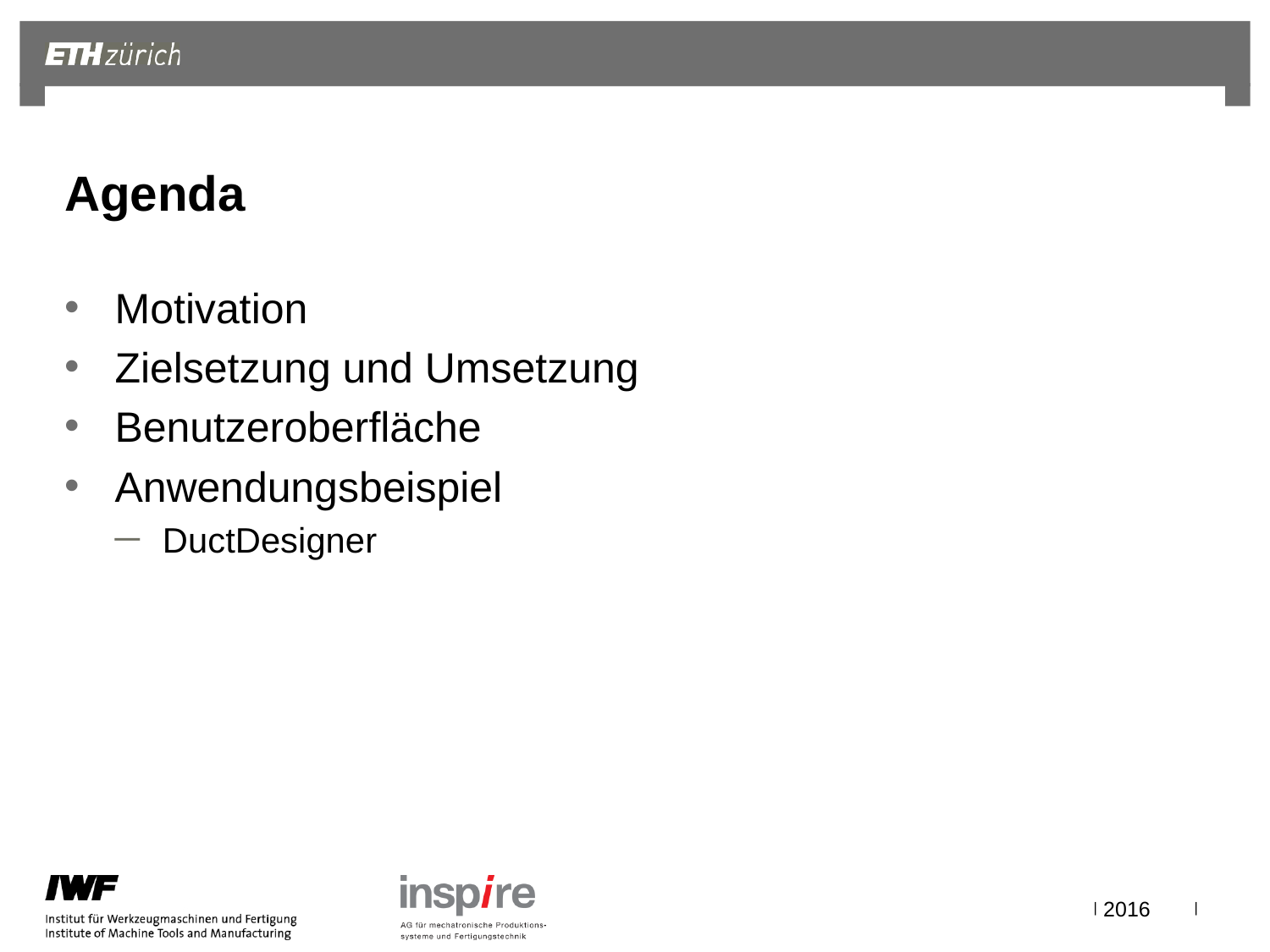

# Agenda
Motivation
Zielsetzung und Umsetzung
Benutzeroberfläche
Anwendungsbeispiel
DuctDesigner

2016
2